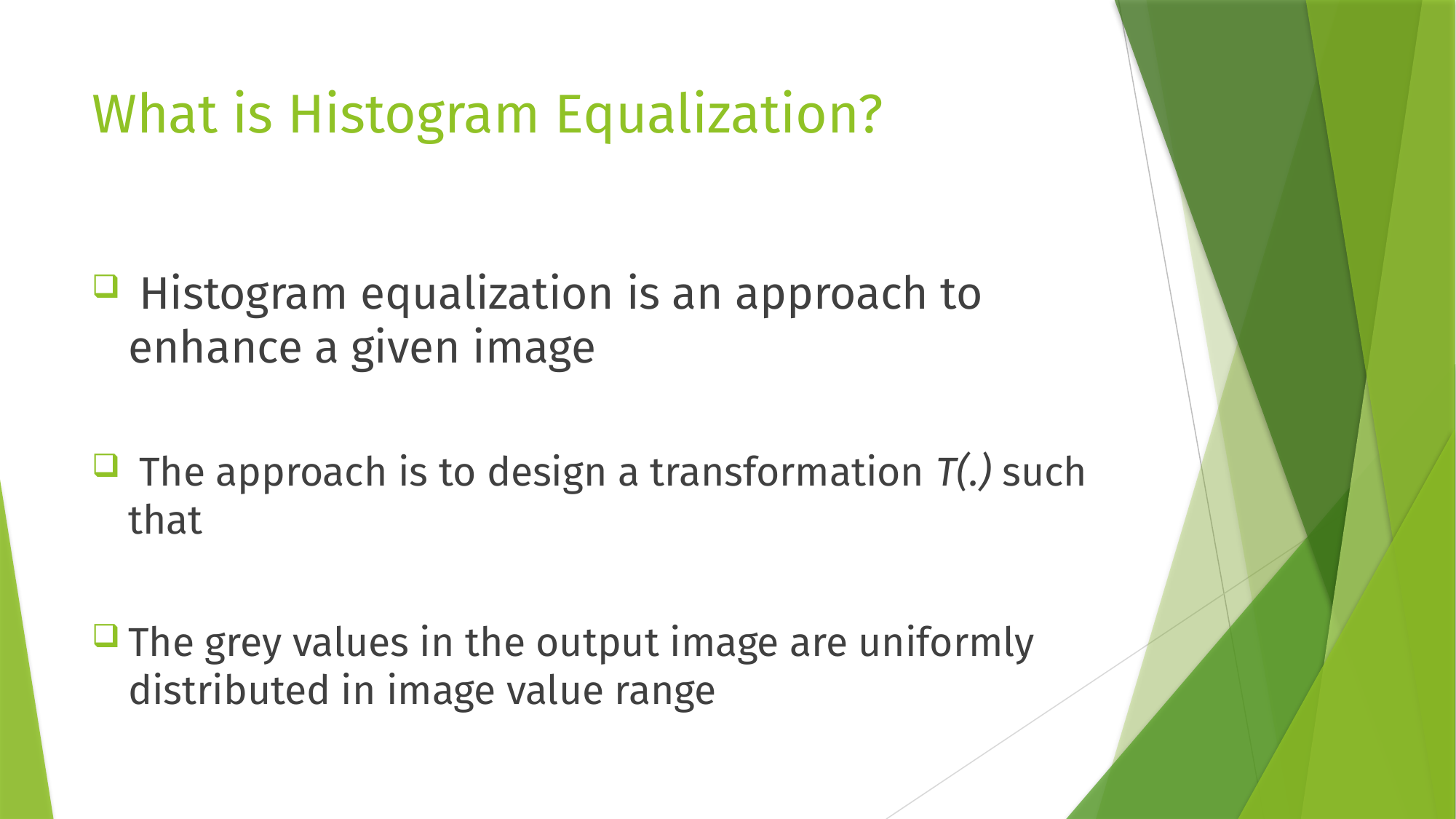

# What is Histogram Equalization?
 Histogram equalization is an approach to enhance a given image

 The approach is to design a transformation T(.) such that

The grey values in the output image are uniformly distributed in image value range